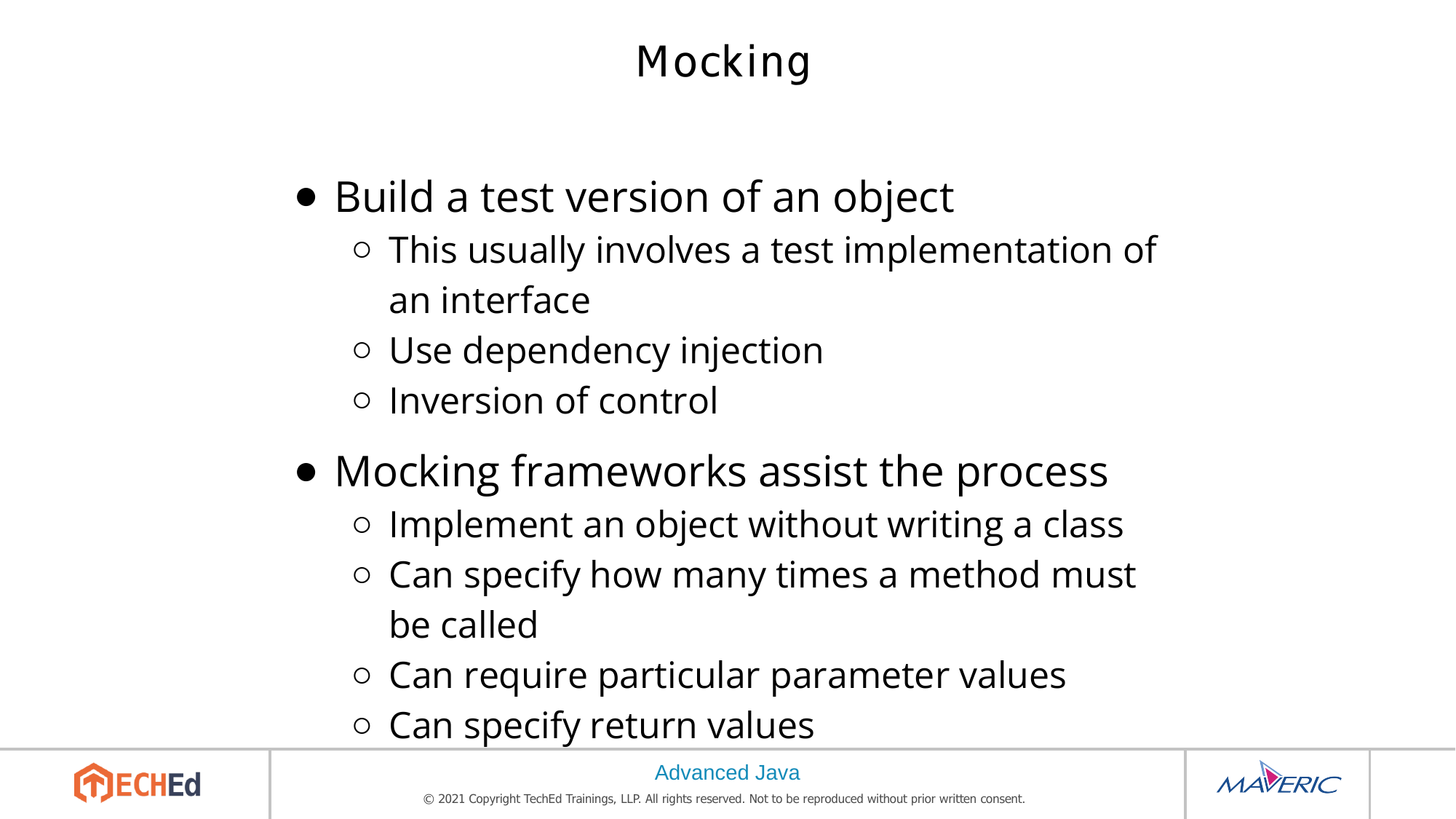

# Mocking
Build a test version of an object
This usually involves a test implementation of an interface
Use dependency injection
Inversion of control
Mocking frameworks assist the process
Implement an object without writing a class
Can specify how many times a method must be called
Can require particular parameter values
Can specify return values